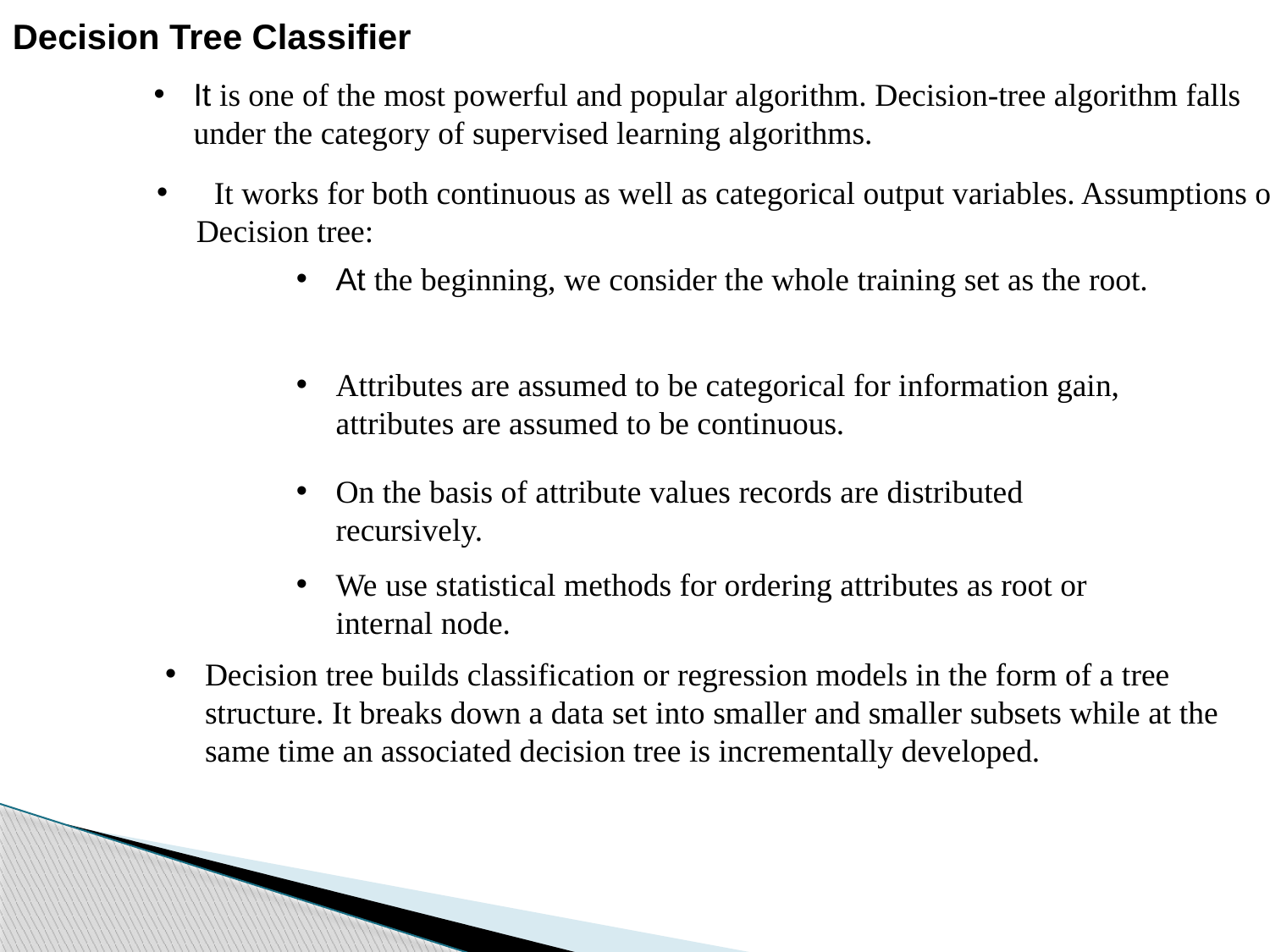

Decision Tree Classifier
It is one of the most powerful and popular algorithm. Decision-tree algorithm falls under the category of supervised learning algorithms.
  It works for both continuous as well as categorical output variables. Assumptions of Decision tree:
At the beginning, we consider the whole training set as the root.
Attributes are assumed to be categorical for information gain, attributes are assumed to be continuous.
On the basis of attribute values records are distributed recursively.
We use statistical methods for ordering attributes as root or internal node.
Decision tree builds classification or regression models in the form of a tree structure. It breaks down a data set into smaller and smaller subsets while at the same time an associated decision tree is incrementally developed.